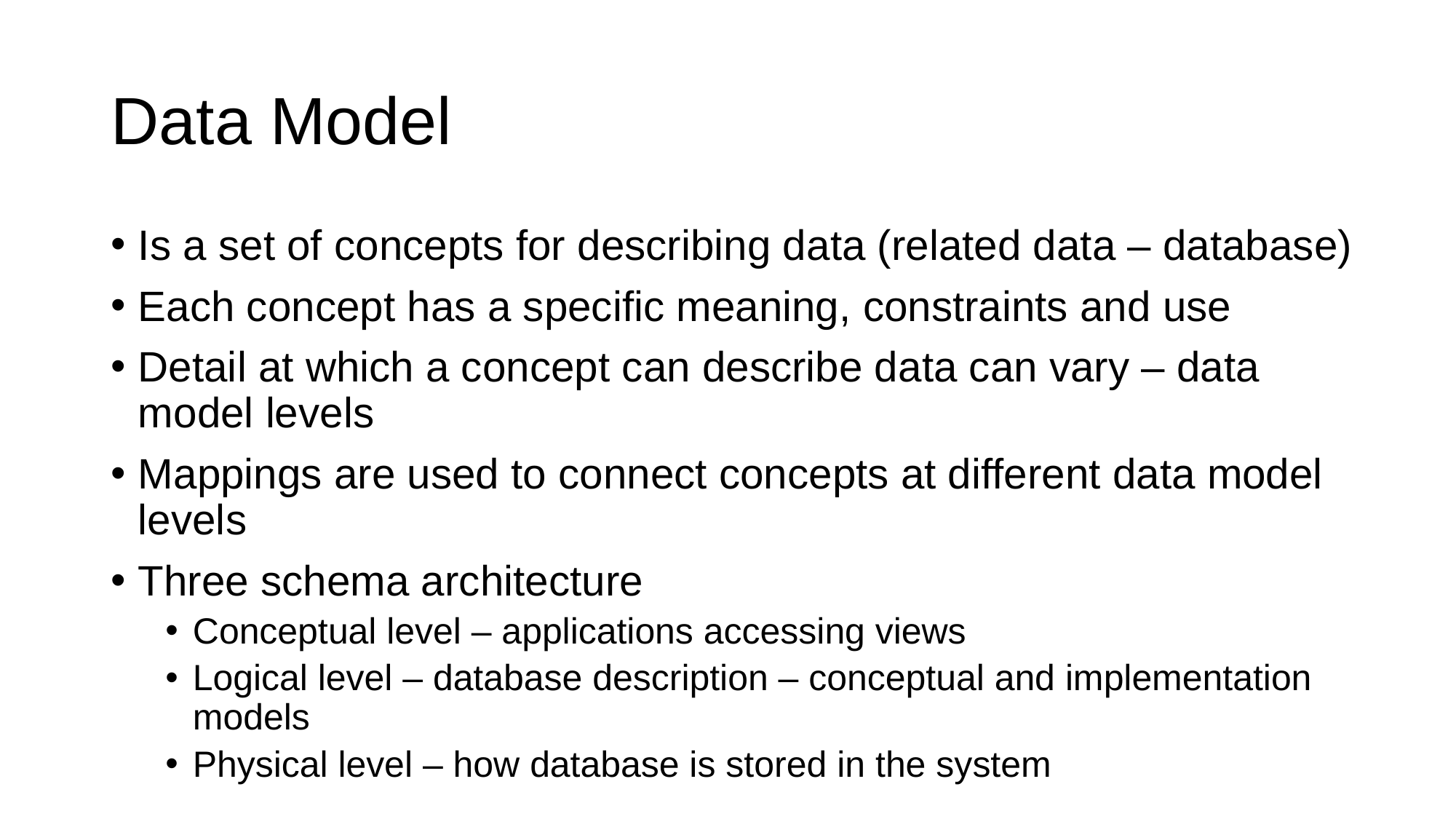

# Data Model
Is a set of concepts for describing data (related data – database)
Each concept has a specific meaning, constraints and use
Detail at which a concept can describe data can vary – data model levels
Mappings are used to connect concepts at different data model levels
Three schema architecture
Conceptual level – applications accessing views
Logical level – database description – conceptual and implementation models
Physical level – how database is stored in the system